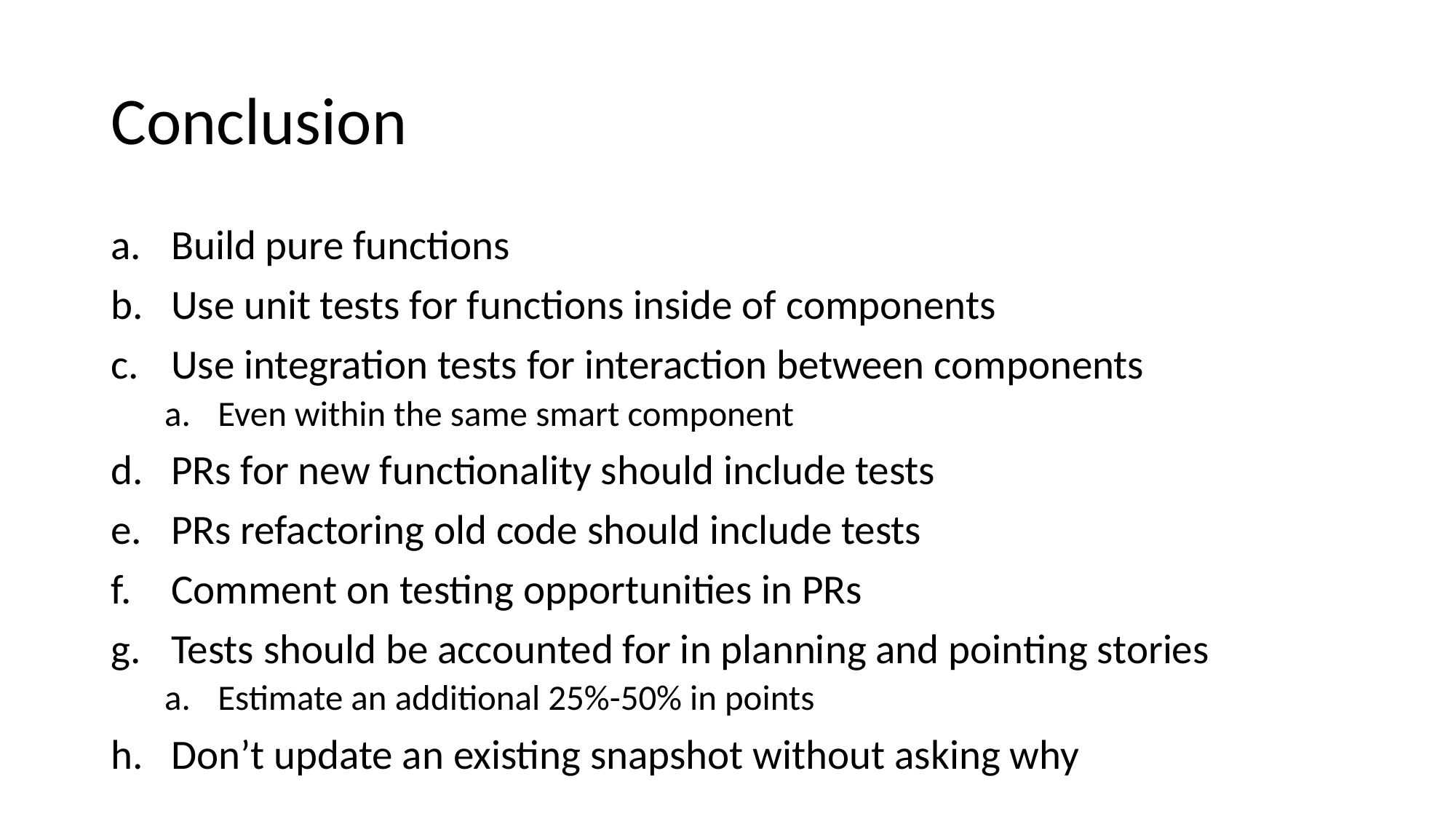

# Conclusion
Build pure functions
Use unit tests for functions inside of components
Use integration tests for interaction between components
Even within the same smart component
PRs for new functionality should include tests
PRs refactoring old code should include tests
Comment on testing opportunities in PRs
Tests should be accounted for in planning and pointing stories
Estimate an additional 25%-50% in points
Don’t update an existing snapshot without asking why